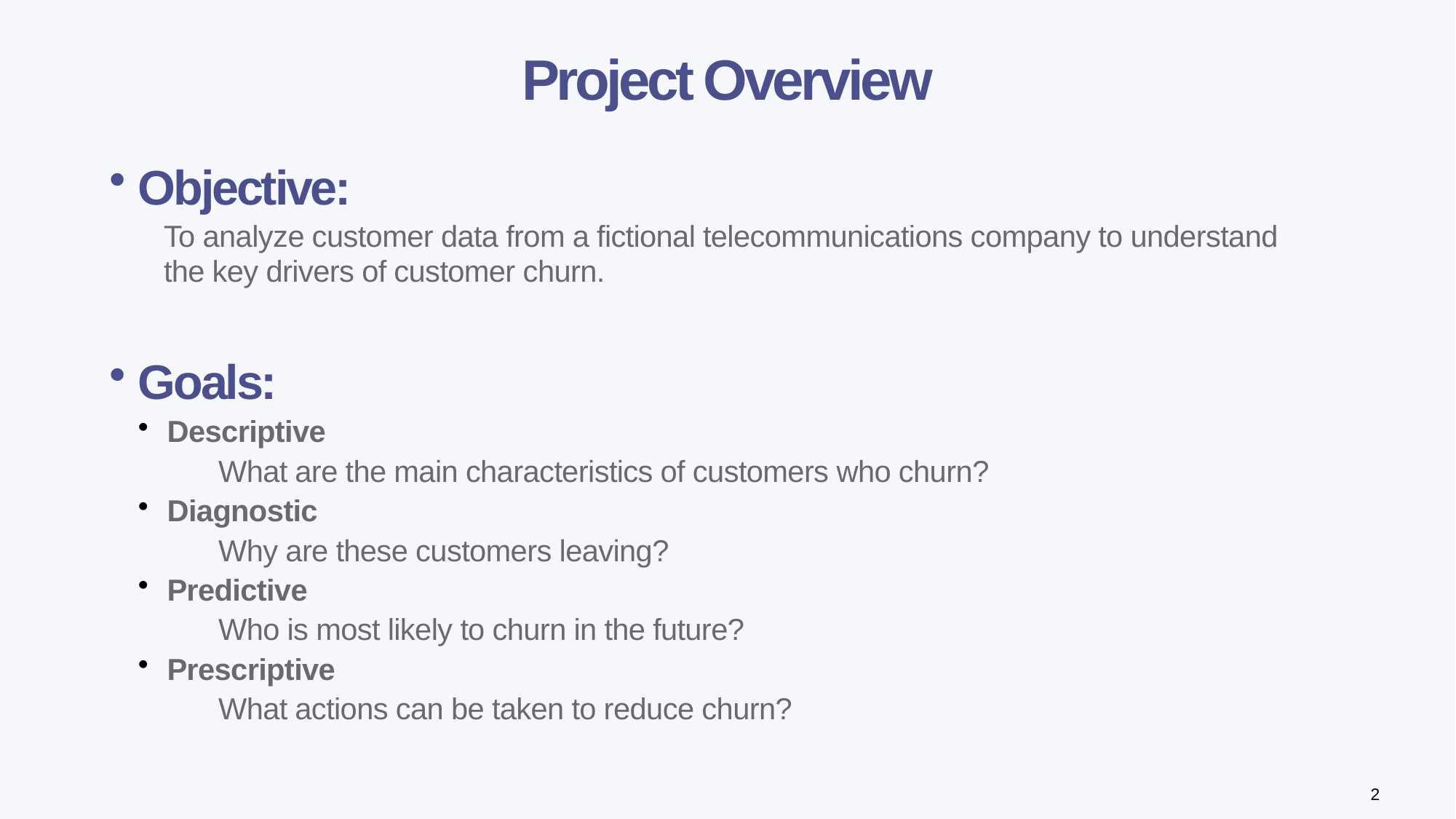

Project Overview
Objective:
To analyze customer data from a fictional telecommunications company to understand the key drivers of customer churn.

Goals:
Descriptive
What are the main characteristics of customers who churn?
Diagnostic
Why are these customers leaving?
Predictive
Who is most likely to churn in the future?
Prescriptive
What actions can be taken to reduce churn?

2